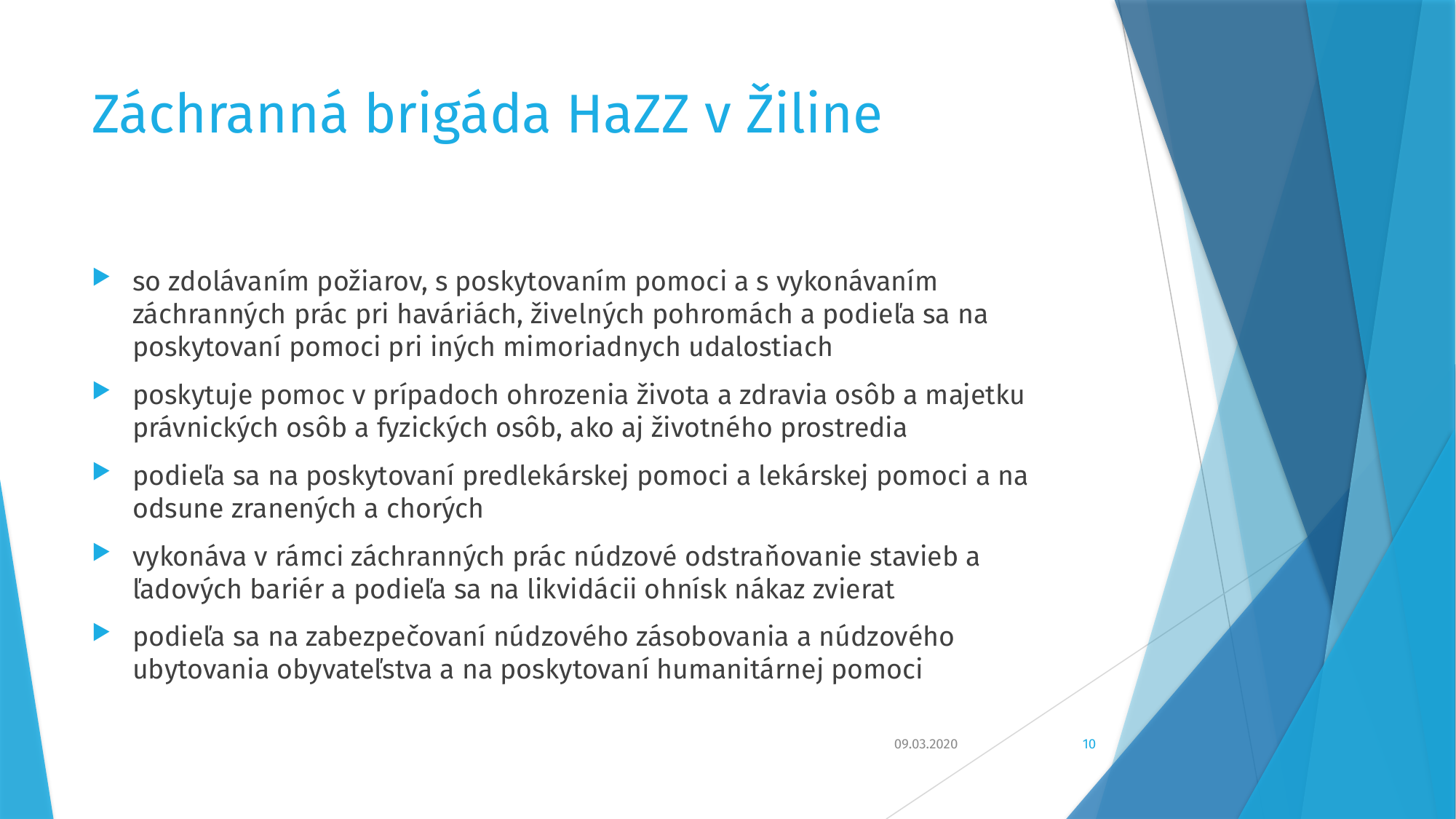

# Záchranná brigáda HaZZ v Žiline
so zdolávaním požiarov, s poskytovaním pomoci a s vykonávaním záchranných prác pri haváriách, živelných pohromách a podieľa sa na poskytovaní pomoci pri iných mimoriadnych udalostiach
poskytuje pomoc v prípadoch ohrozenia života a zdravia osôb a majetku právnických osôb a fyzických osôb, ako aj životného prostredia
podieľa sa na poskytovaní predlekárskej pomoci a lekárskej pomoci a na odsune zranených a chorých
vykonáva v rámci záchranných prác núdzové odstraňovanie stavieb a ľadových bariér a podieľa sa na likvidácii ohnísk nákaz zvierat
podieľa sa na zabezpečovaní núdzového zásobovania a núdzového ubytovania obyvateľstva a na poskytovaní humanitárnej pomoci

09.03.2020
10